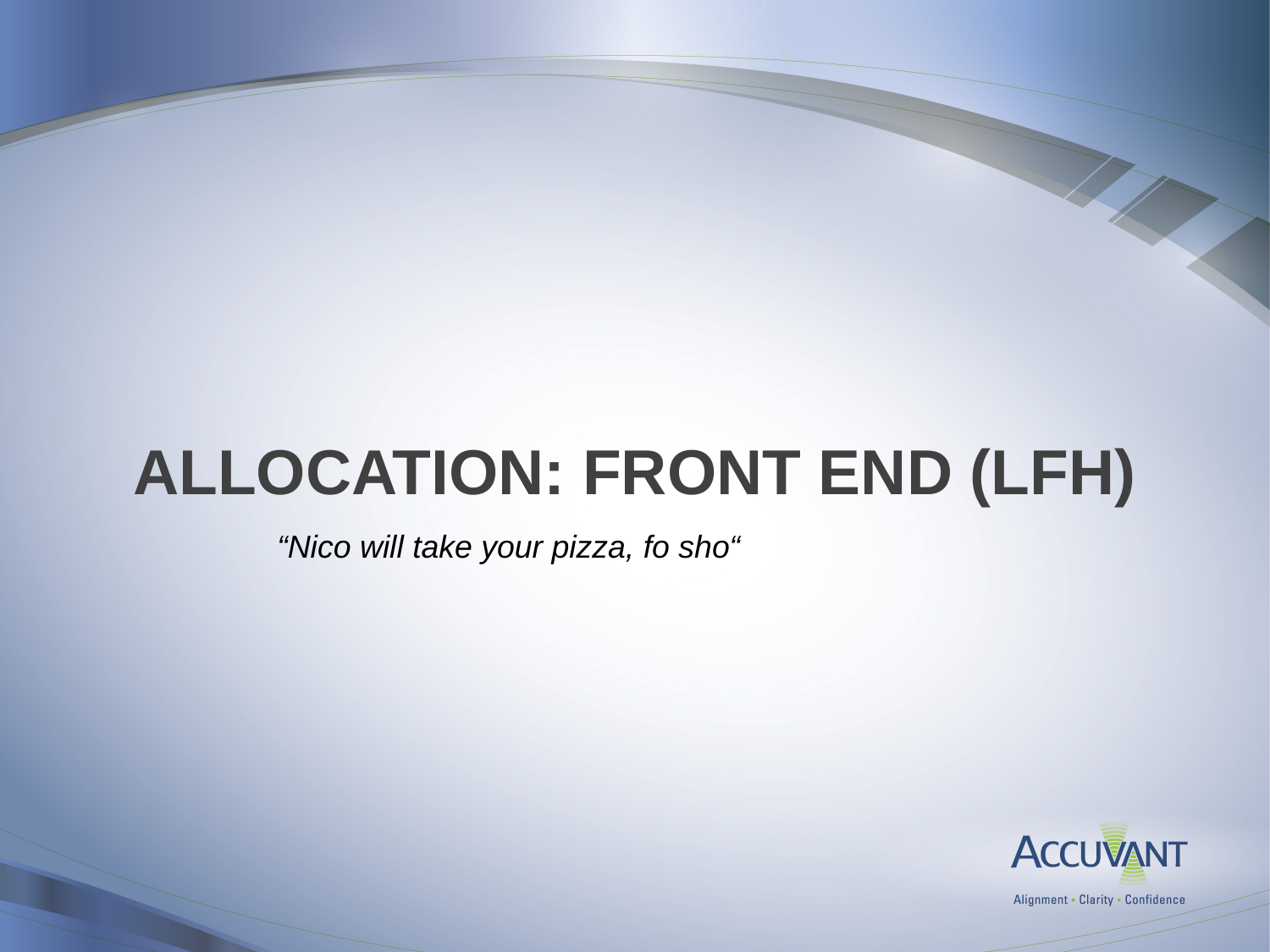

# Allocation: Front End (LFH)
“Nico will take your pizza, fo sho“